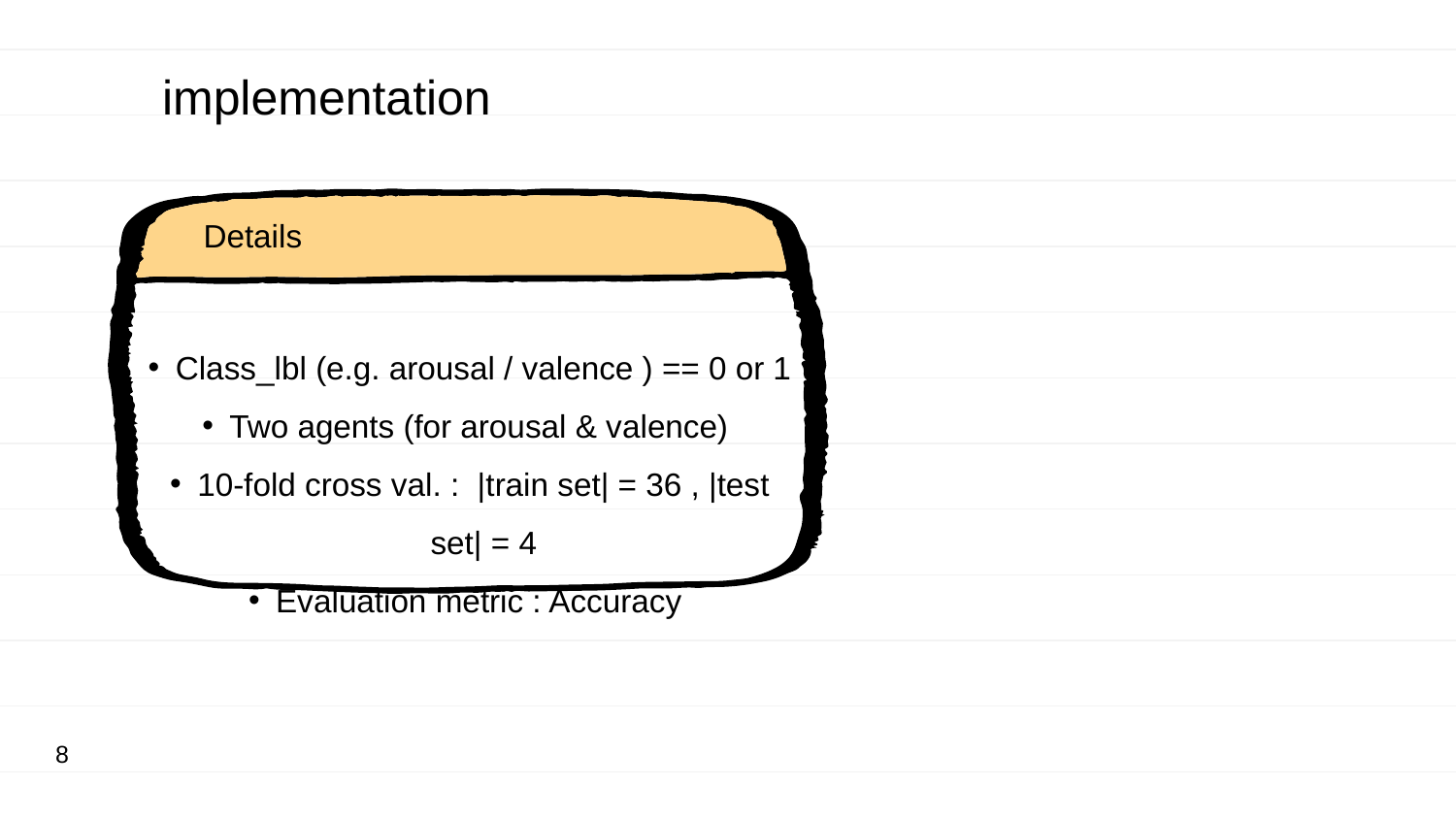

implementation
Details

Class_lbl (e.g. arousal / valence ) == 0 or 1
Two agents (for arousal & valence)
10-fold cross val. :  |train set| = 36 , |test set| = 4
Evaluation metric : Accuracy
8